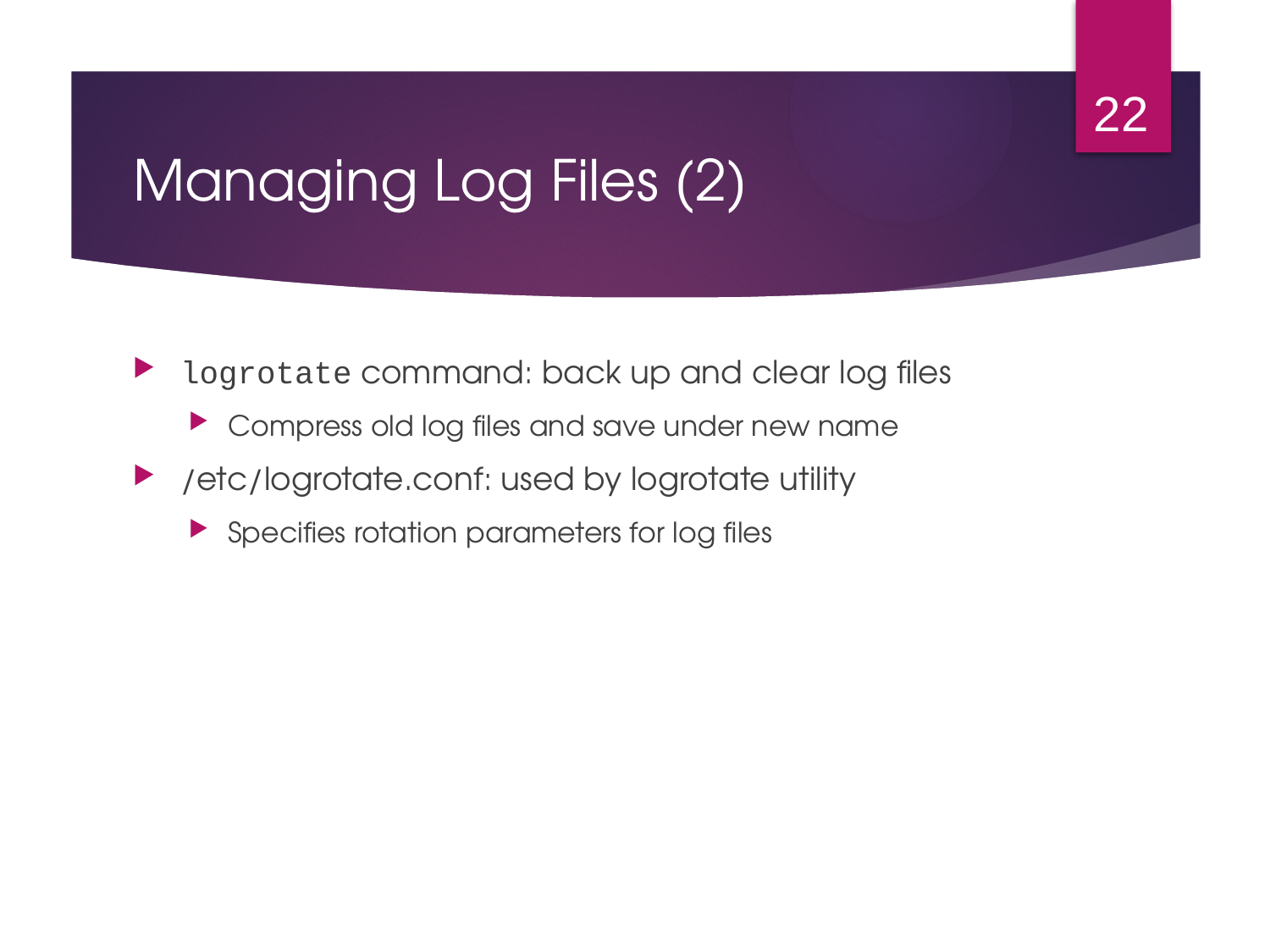

22
# Managing Log Files (2)
logrotate command: back up and clear log files
Compress old log files and save under new name
/etc/logrotate.conf: used by logrotate utility
Specifies rotation parameters for log files